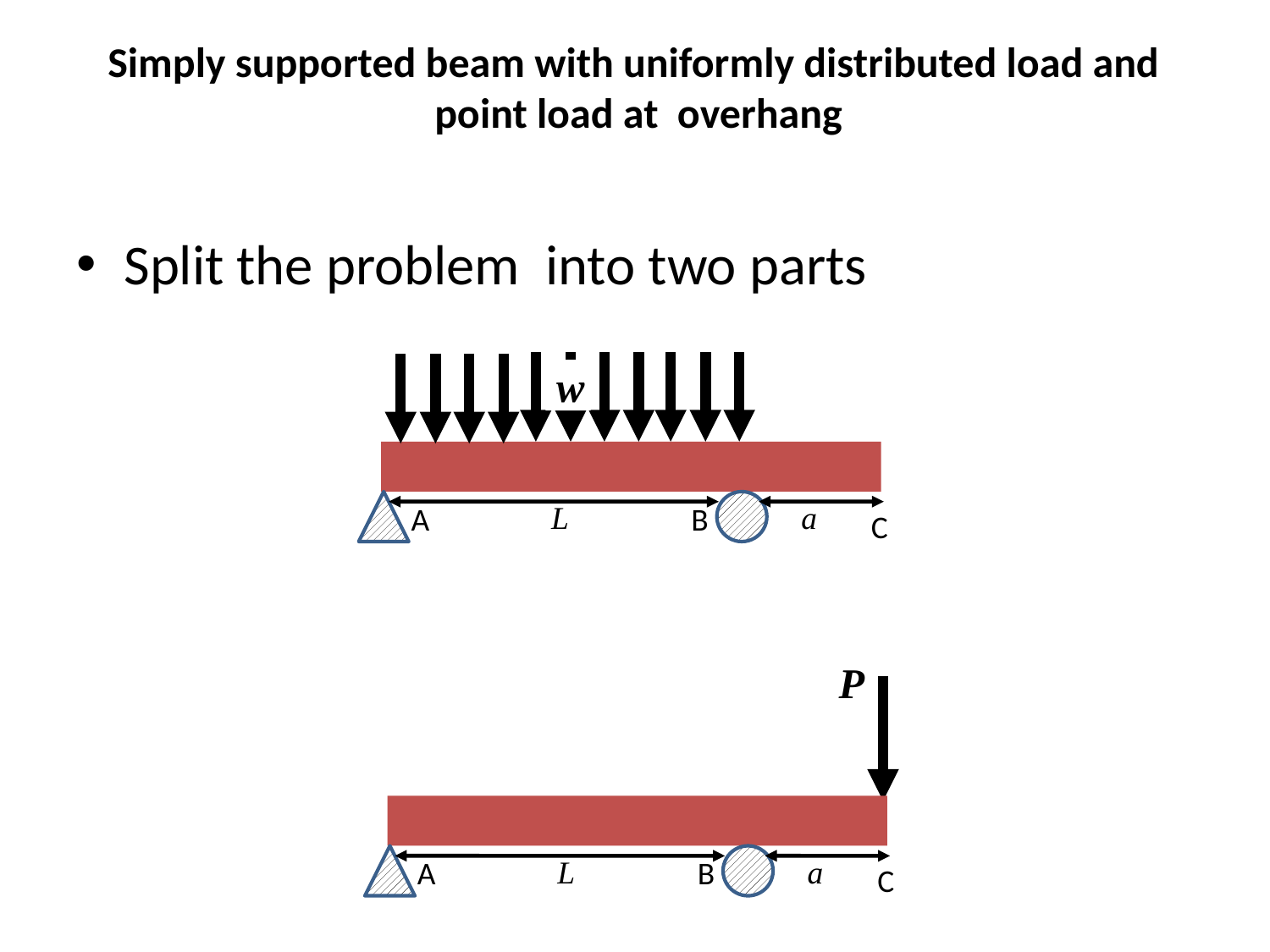

# Simply supported beam with uniformly distributed load and  point load at  overhang
Split the problem  into two parts

 w

B
A

L
a

C
 P

B
A
L
a

C